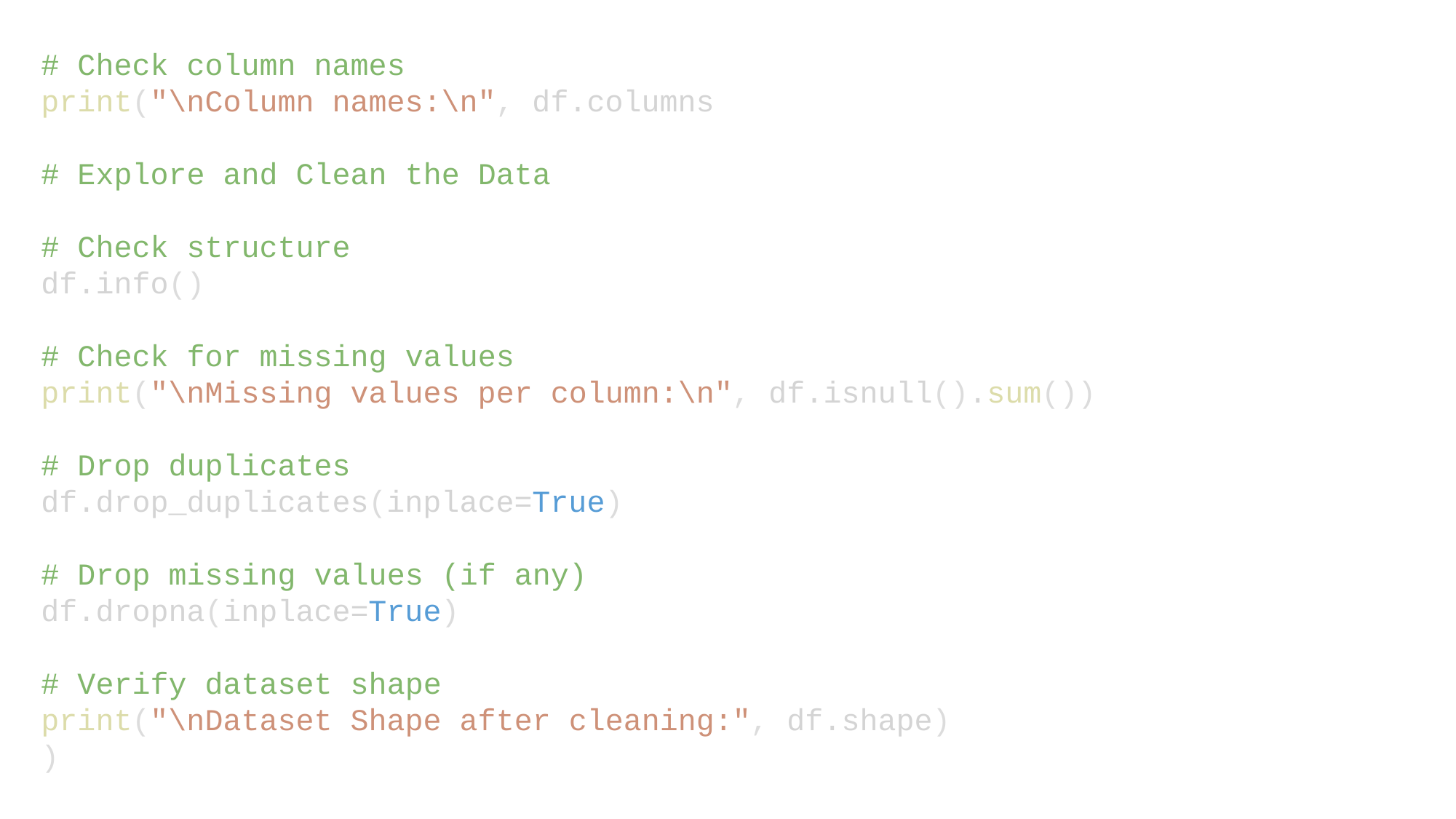

# Check column names
print("\nColumn names:\n", df.columns

# Explore and Clean the Data
# Check structure
df.info()
# Check for missing values
print("\nMissing values per column:\n", df.isnull().sum())
# Drop duplicates
df.drop_duplicates(inplace=True)
# Drop missing values (if any)
df.dropna(inplace=True)
# Verify dataset shape
print("\nDataset Shape after cleaning:", df.shape)
)